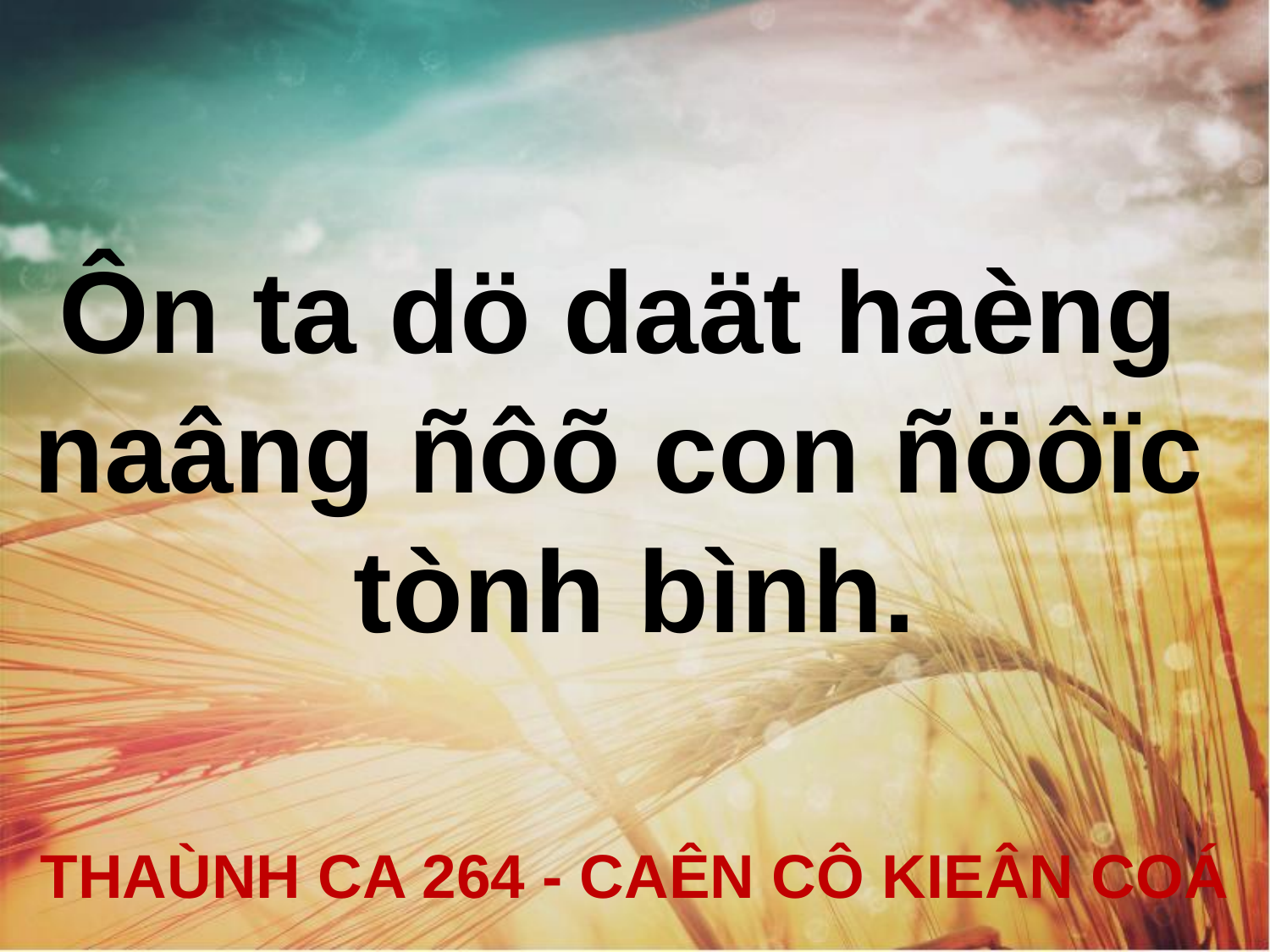

Ôn ta dö daät haèng
naâng ñôõ con ñöôïc
tònh bình.
THAÙNH CA 264 - CAÊN CÔ KIEÂN COÁ